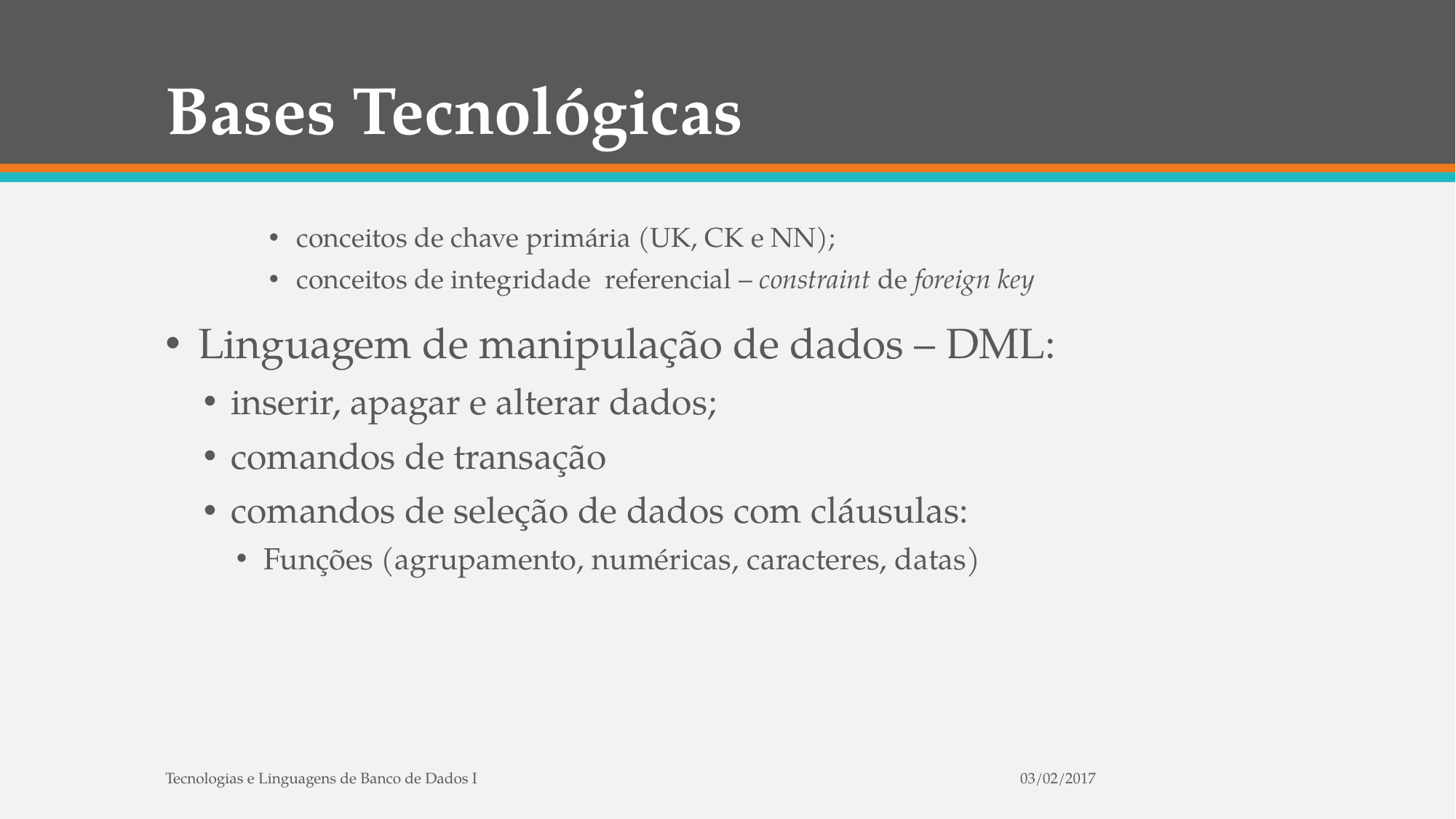

# Bases Tecnológicas
conceitos de chave primária (UK, CK e NN);
conceitos de integridade  referencial – constraint de foreign key
Linguagem de manipulação de dados – DML:
inserir, apagar e alterar dados;
comandos de transação
comandos de seleção de dados com cláusulas:
Funções (agrupamento, numéricas, caracteres, datas)
Tecnologias e Linguagens de Banco de Dados I
03/02/2017